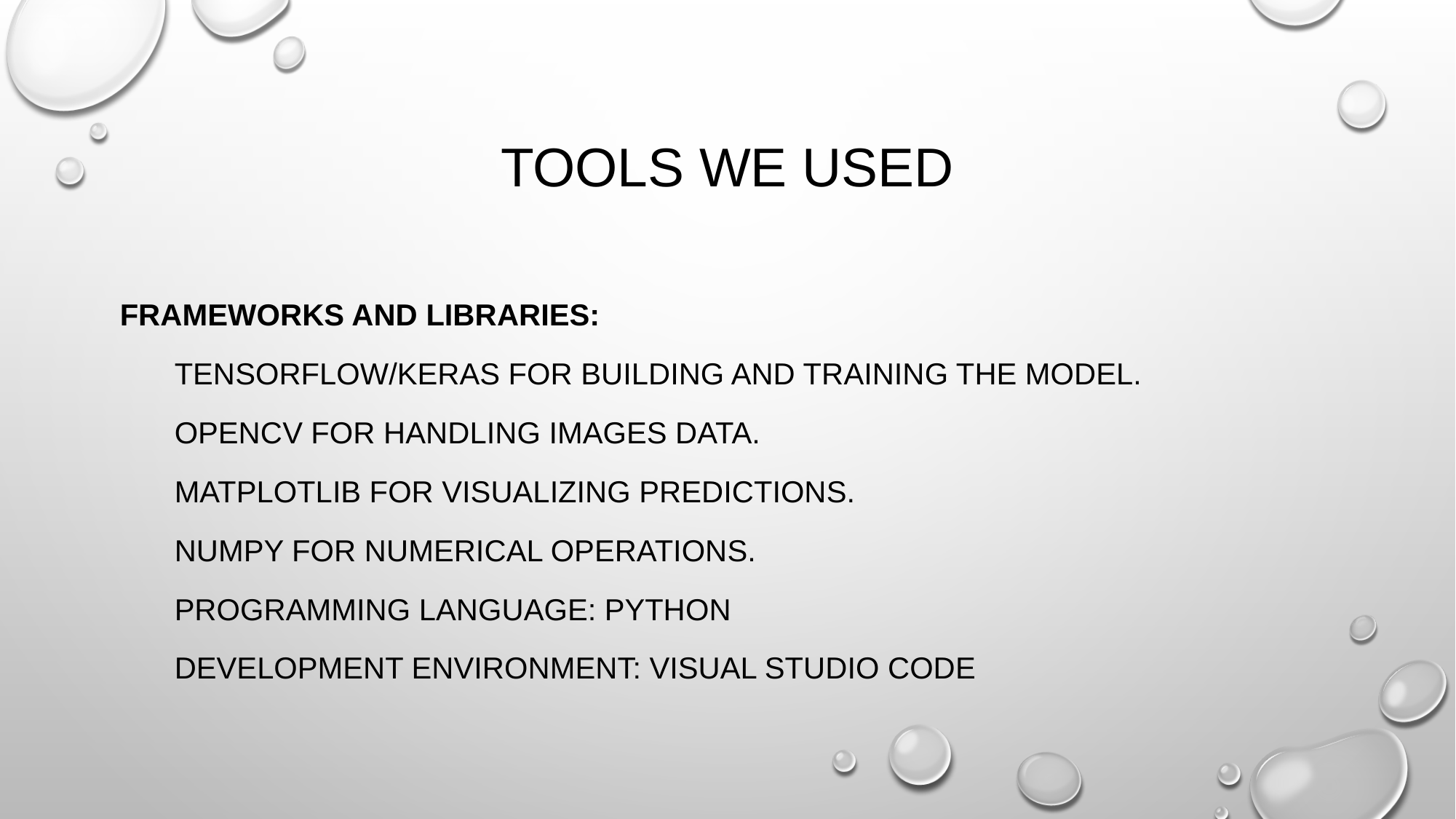

# Tools we used
Frameworks and Libraries:
TensorFlow/Keras for building and training the model.
OpenCV for handling images data.
Matplotlib for visualizing predictions.
NumPy for numerical operations.
Programming Language: Python
Development Environment: visual studio code